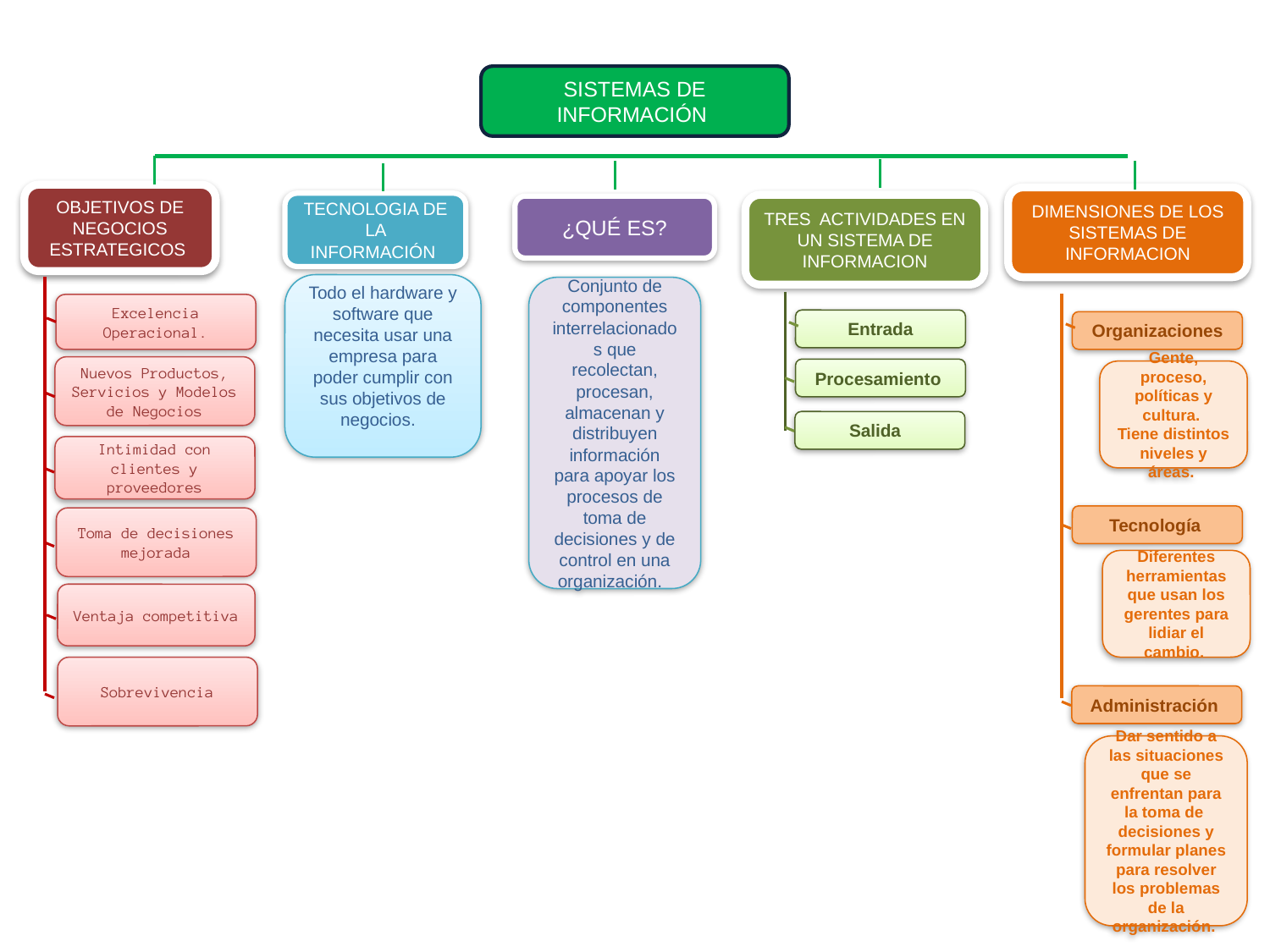

SISTEMAS DE INFORMACIÓN
OBJETIVOS DE NEGOCIOS ESTRATEGICOS
DIMENSIONES DE LOS SISTEMAS DE INFORMACION
TECNOLOGIA DE LA INFORMACIÓN
TRES  ACTIVIDADES EN UN SISTEMA DE INFORMACION
¿QUÉ ES?
Todo el hardware y software que necesita usar una empresa para poder cumplir con sus objetivos de negocios.

Conjunto de componentes interrelacionados que recolectan, procesan, almacenan y distribuyen información para apoyar los procesos de toma de decisiones y de control en una organización.
Excelencia Operacional.
Entrada
Organizaciones
Nuevos Productos, Servicios y Modelos de Negocios
Procesamiento
Gente, proceso, políticas y cultura.
Tiene distintos niveles y áreas.
Salida
Intimidad con clientes y proveedores
Tecnología
Toma de decisiones mejorada
Diferentes herramientas que usan los gerentes para lidiar el cambio.
Ventaja competitiva
Sobrevivencia
Administración
Dar sentido a las situaciones que se enfrentan para la toma de  decisiones y formular planes para resolver los problemas de la organización.